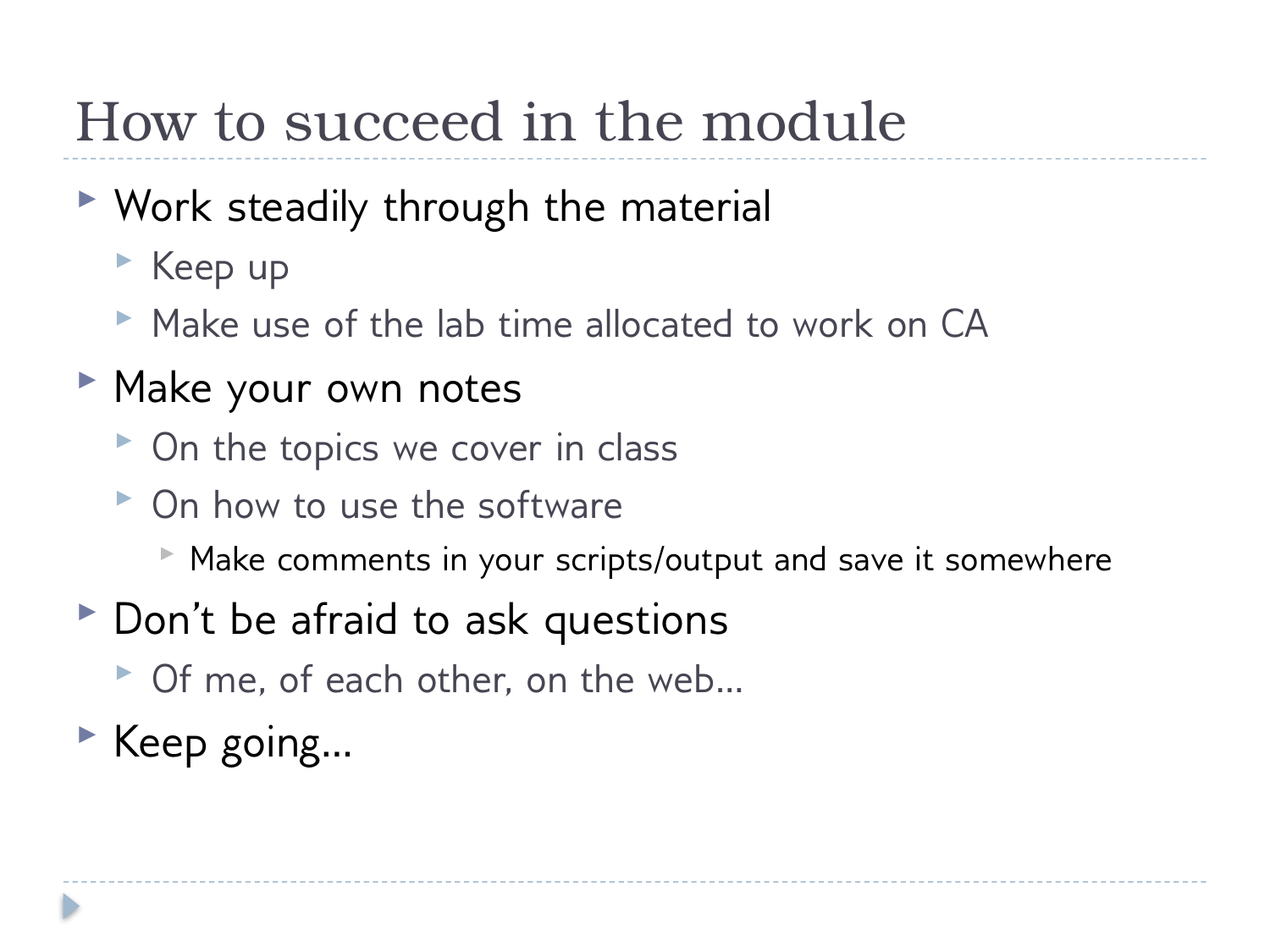

# How to succeed in the module
Work steadily through the material
Keep up
Make use of the lab time allocated to work on CA
Make your own notes
On the topics we cover in class
On how to use the software
Make comments in your scripts/output and save it somewhere
Don’t be afraid to ask questions
Of me, of each other, on the web…
Keep going…